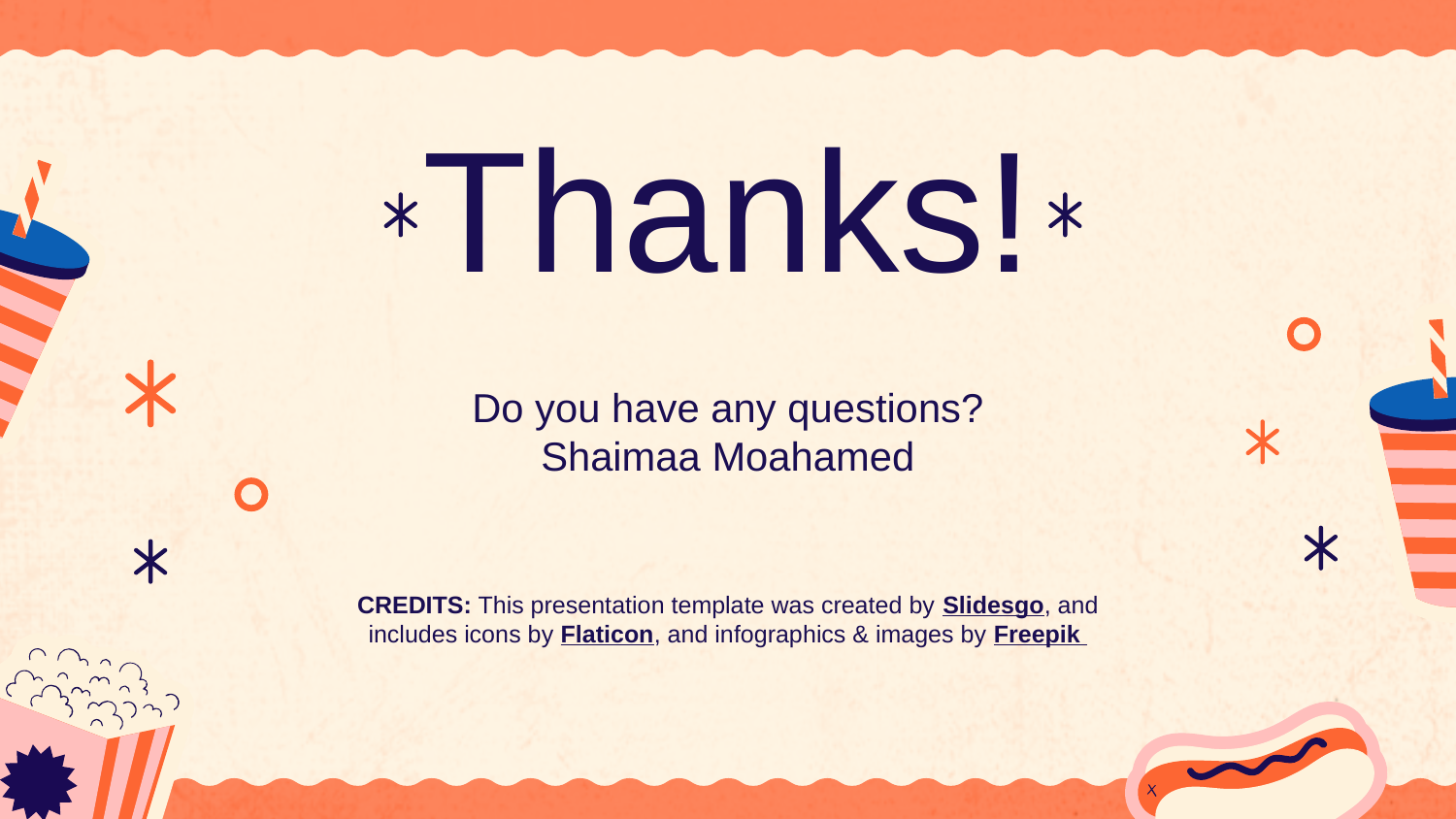

# Thanks!

Do you have any questions?
Shaimaa Moahamed